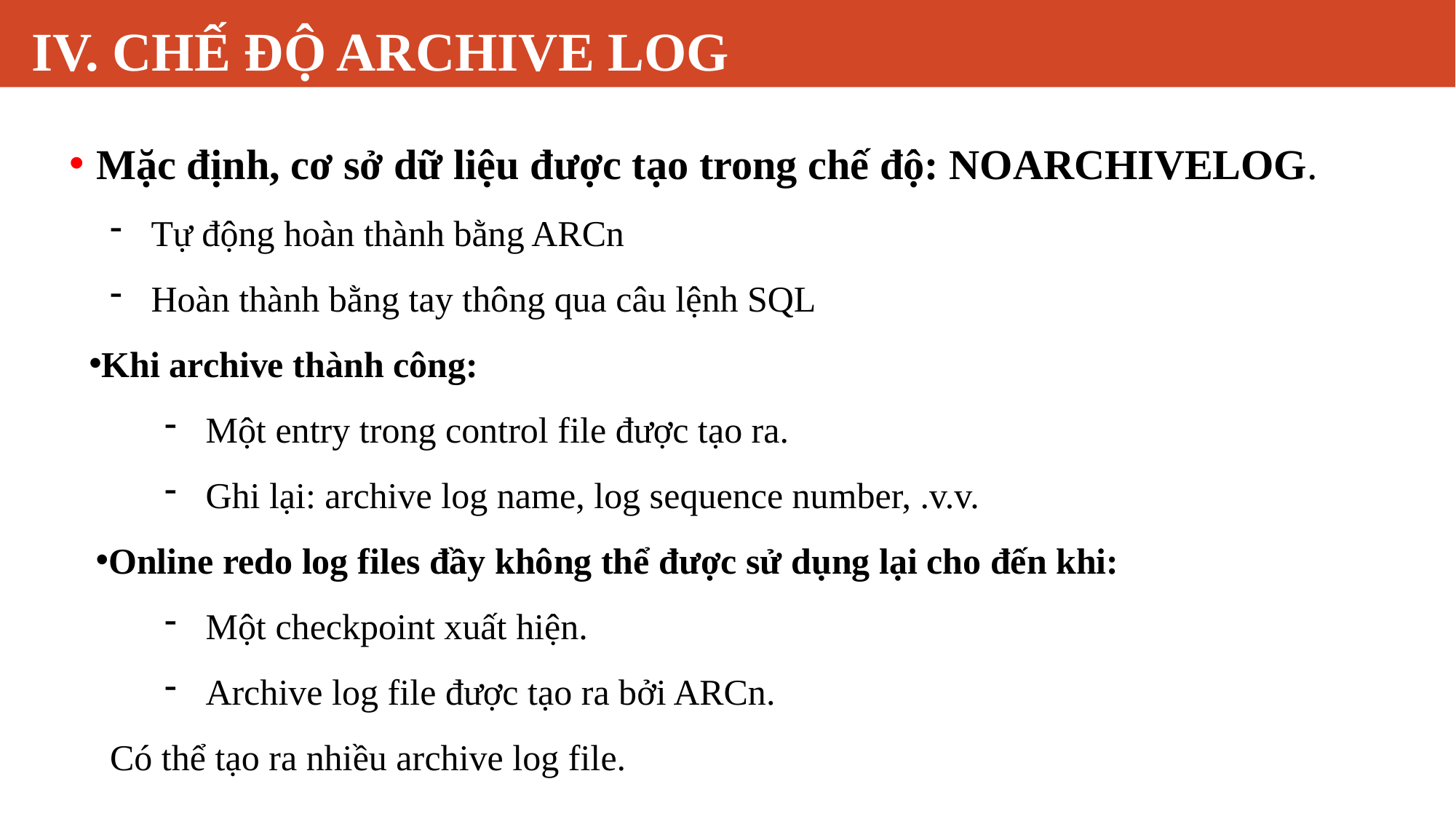

# IV. CHẾ ĐỘ ARCHIVE LOG
Mặc định, cơ sở dữ liệu được tạo trong chế độ: NOARCHIVELOG.
Tự động hoàn thành bằng ARCn
Hoàn thành bằng tay thông qua câu lệnh SQL
Khi archive thành công:
Một entry trong control file được tạo ra.
Ghi lại: archive log name, log sequence number, .v.v.
Online redo log files đầy không thể được sử dụng lại cho đến khi:
Một checkpoint xuất hiện.
Archive log file được tạo ra bởi ARCn.
Có thể tạo ra nhiều archive log file.